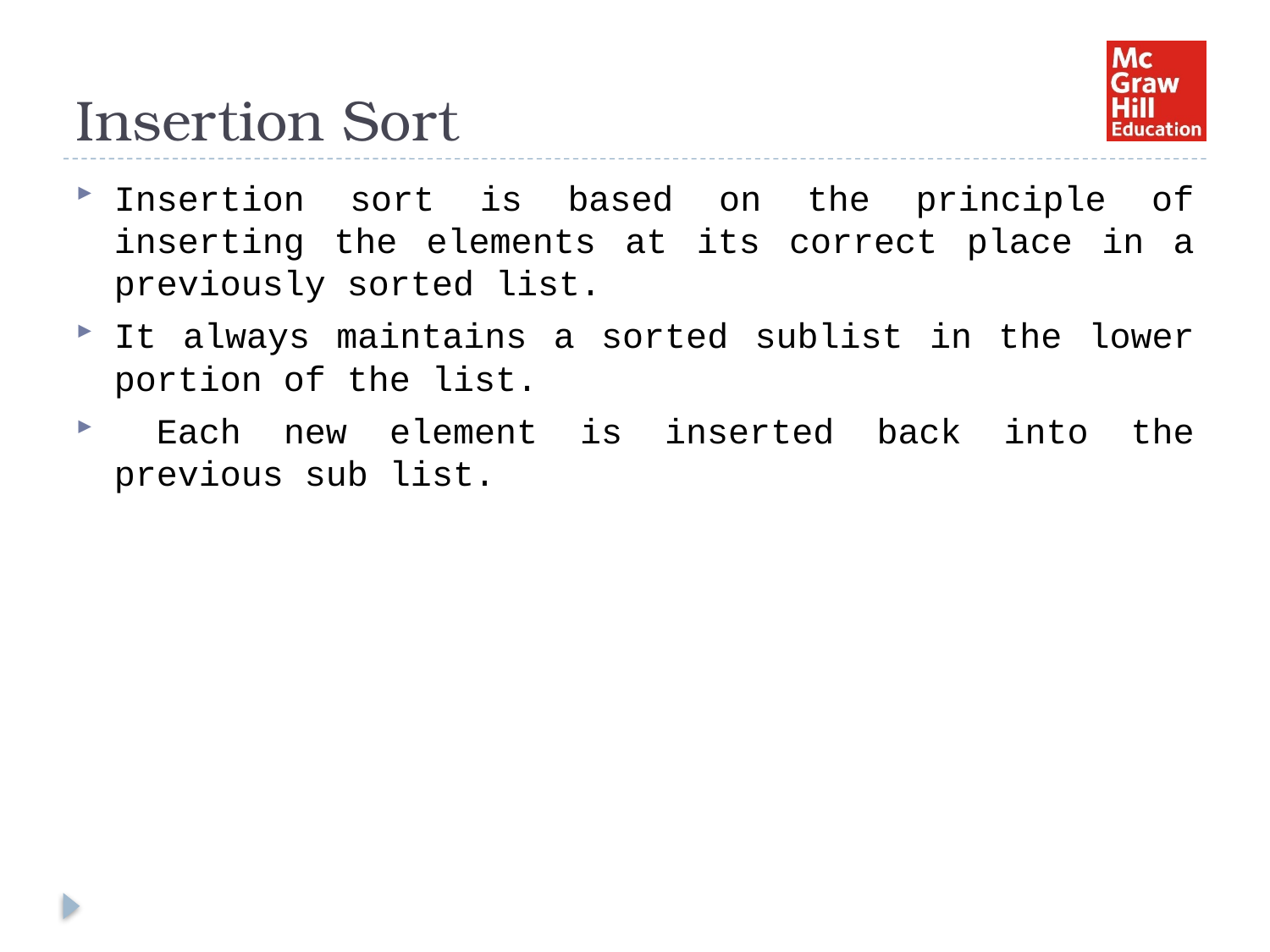

# Insertion Sort
Insertion sort is based on the principle of inserting the elements at its correct place in a previously sorted list.
It always maintains a sorted sublist in the lower portion of the list.
 Each new element is inserted back into the previous sub list.